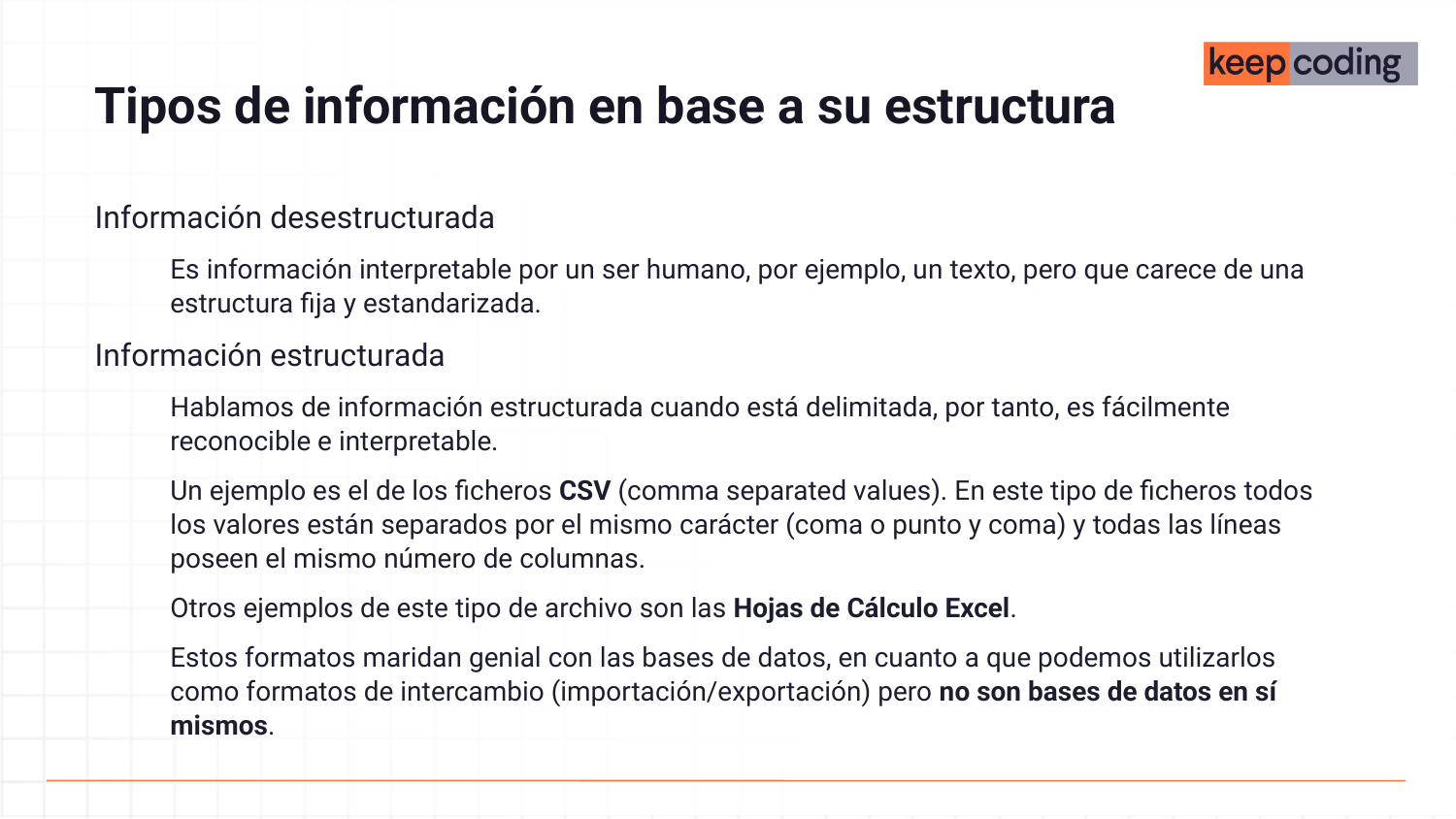

# Tipos de información en base a su estructura
Información desestructurada
Es información interpretable por un ser humano, por ejemplo, un texto, pero que carece de una estructura fija y estandarizada.
Información estructurada
Hablamos de información estructurada cuando está delimitada, por tanto, es fácilmente reconocible e interpretable.
Un ejemplo es el de los ficheros CSV (comma separated values). En este tipo de ficheros todos los valores están separados por el mismo carácter (coma o punto y coma) y todas las líneas poseen el mismo número de columnas.
Otros ejemplos de este tipo de archivo son las Hojas de Cálculo Excel.
Estos formatos maridan genial con las bases de datos, en cuanto a que podemos utilizarlos como formatos de intercambio (importación/exportación) pero no son bases de datos en sí mismos.